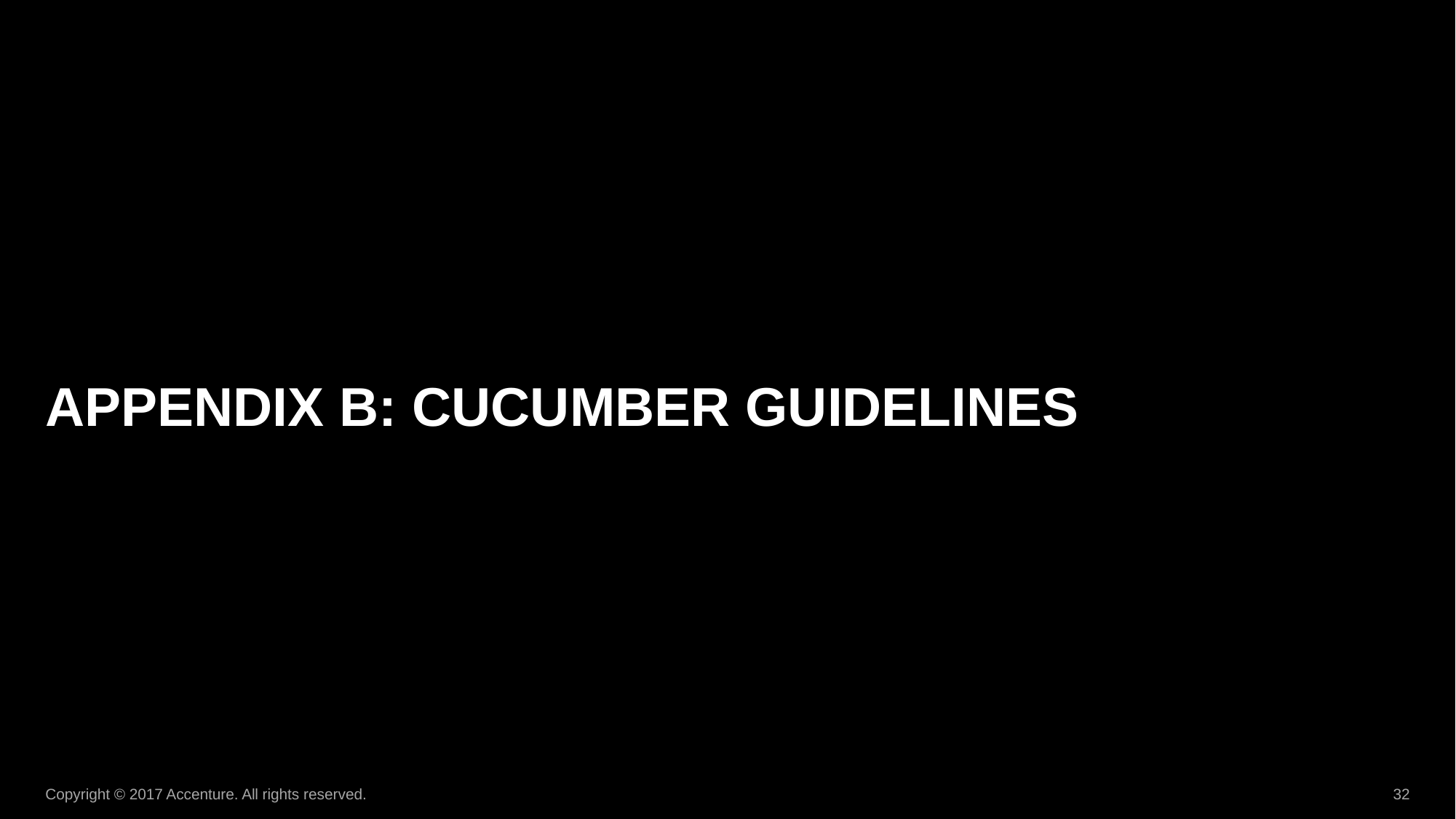

# Appendix B: Cucumber Guidelines
Copyright © 2017 Accenture. All rights reserved.
32